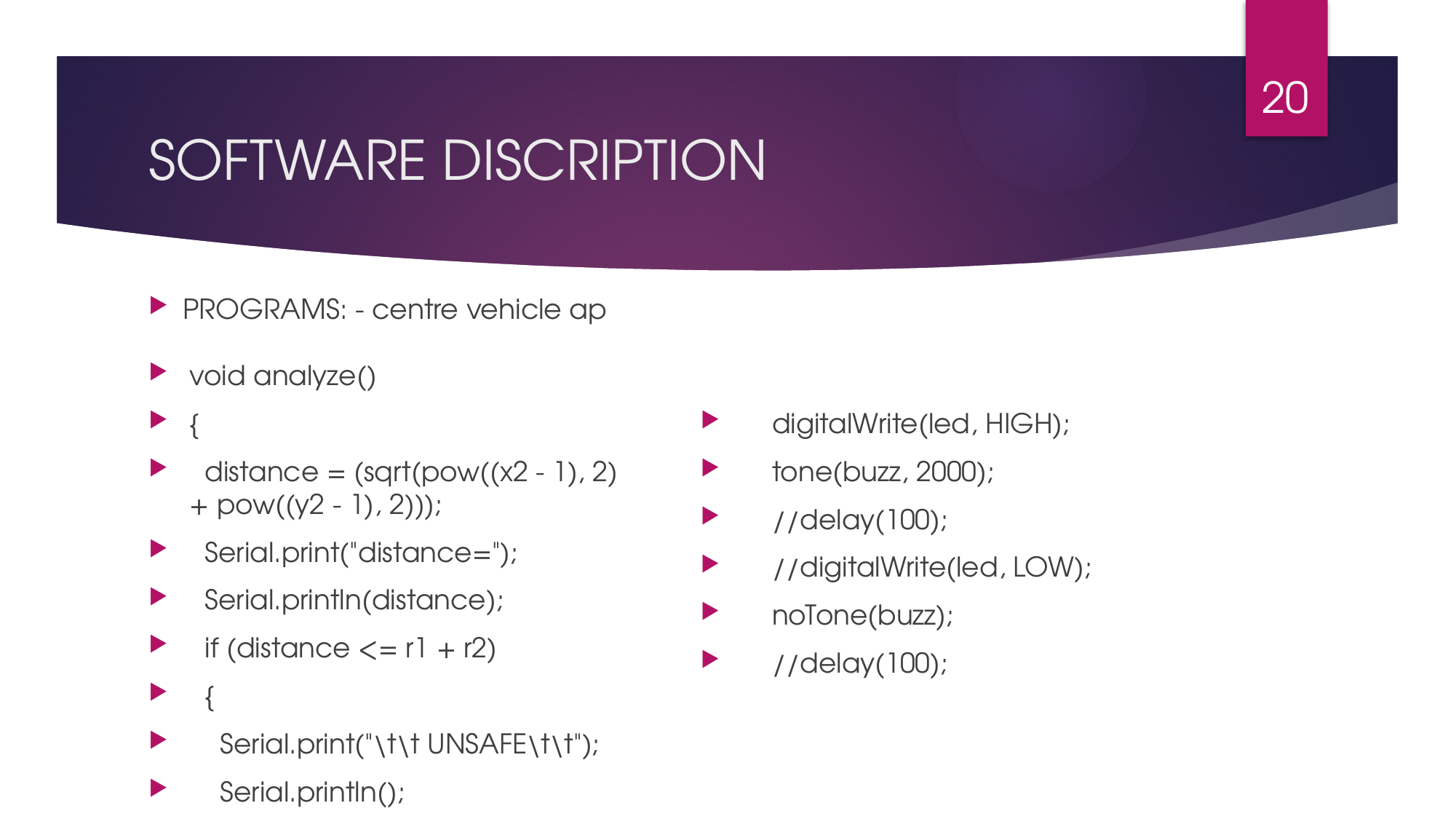

20
# SOFTWARE DISCRIPTION
PROGRAMS: - centre vehicle ap

void analyze()
{
  distance = (sqrt(pow((x2 - 1), 2) + pow((y2 - 1), 2)));
  Serial.print("distance=");
  Serial.println(distance);
  if (distance <= r1 + r2)
  {
    Serial.print("\t\t UNSAFE\t\t");
    Serial.println();

    digitalWrite(led, HIGH);
    tone(buzz, 2000);
    //delay(100);
    //digitalWrite(led, LOW);
    noTone(buzz);
    //delay(100);